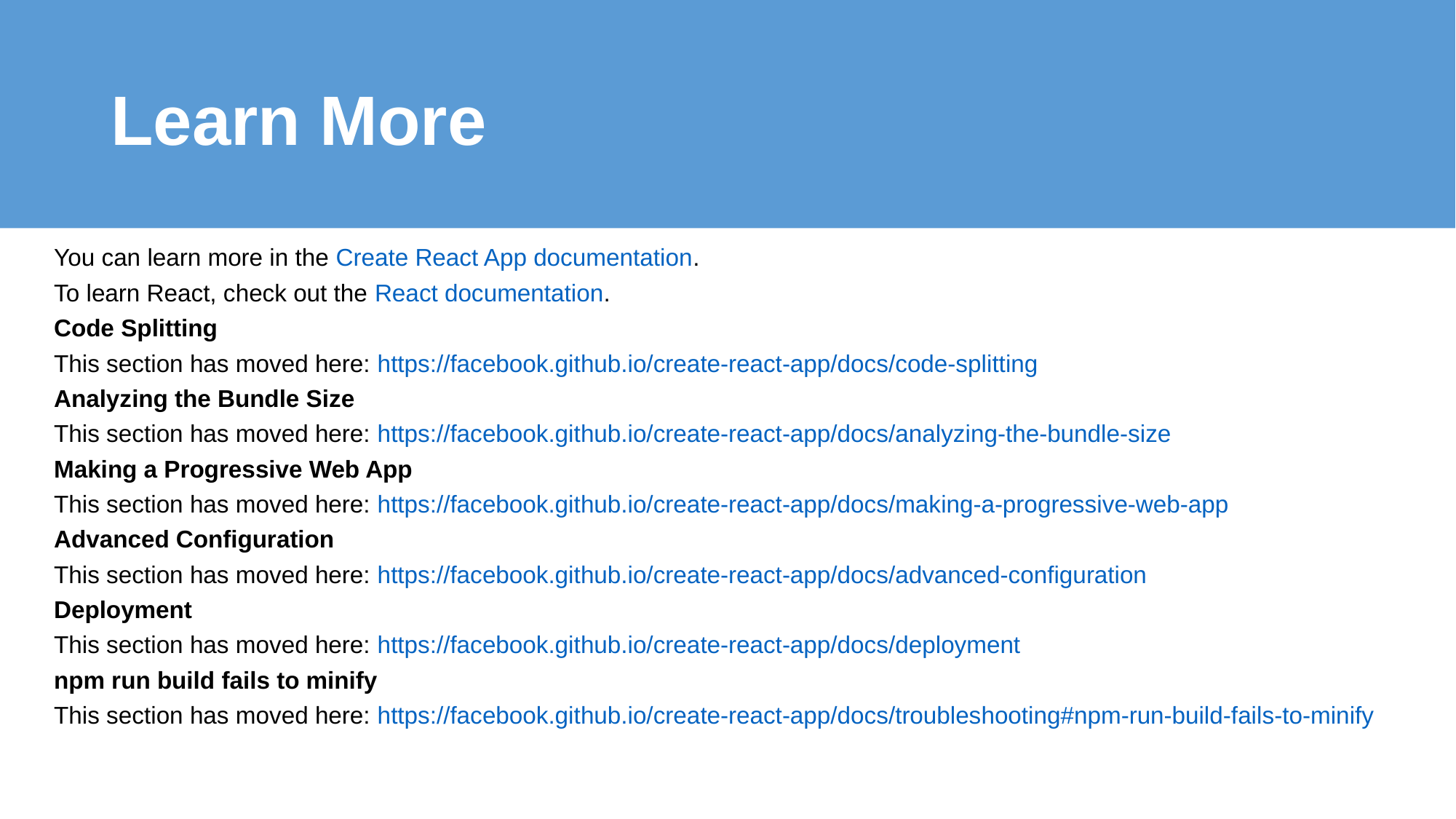

# Learn More
You can learn more in the Create React App documentation.
To learn React, check out the React documentation.
Code Splitting
This section has moved here: https://facebook.github.io/create-react-app/docs/code-splitting
Analyzing the Bundle Size
This section has moved here: https://facebook.github.io/create-react-app/docs/analyzing-the-bundle-size
Making a Progressive Web App
This section has moved here: https://facebook.github.io/create-react-app/docs/making-a-progressive-web-app
Advanced Configuration
This section has moved here: https://facebook.github.io/create-react-app/docs/advanced-configuration
Deployment
This section has moved here: https://facebook.github.io/create-react-app/docs/deployment
npm run build fails to minify
This section has moved here: https://facebook.github.io/create-react-app/docs/troubleshooting#npm-run-build-fails-to-minify